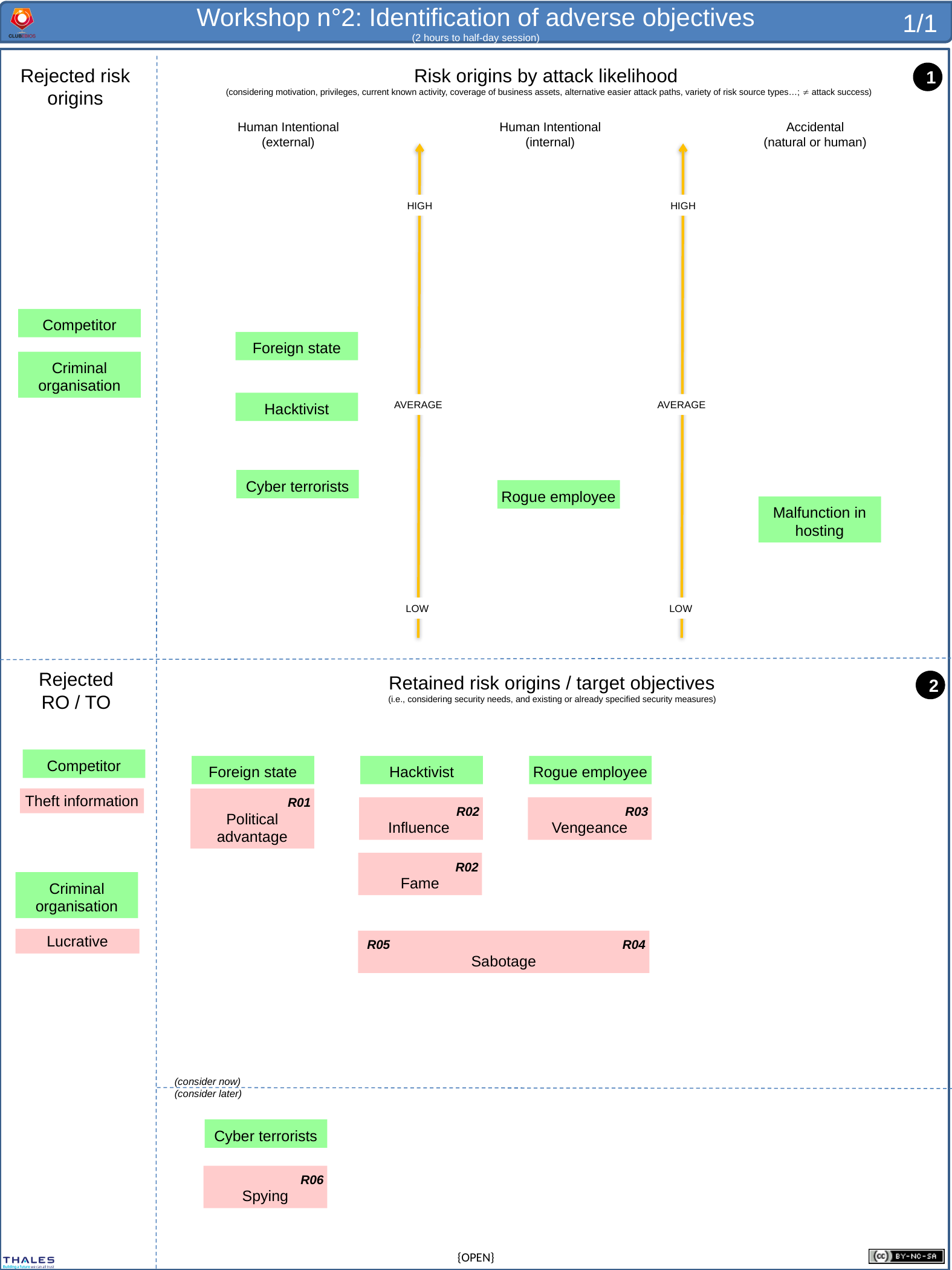

1/1
Foreign State
Terrorist organisation
Hacktivist
Criminal organisation
Disgruntled employee
Competitor
Script kiddy
Foreign state
Criminal organisation
Small foreign competitor
Hacktivist
Cyber terrorists
Rogue employee
Malfunction in hosting
Rxx
Pre-positioning
Competitor
Foreign state
Hacktivist
Rogue employee
Rxx
Influence, destabilisation
Theft information
R01
Political advantage
R02
Influence
R03
Vengeance
Rxx
Denial of service
R02
Fame
Criminal organisation
Rxx
Espionage
Lucrative
 R05                                                                   R04
Sabotage
Rxx
Fun, challenge
Rxx
Make money
Cyber terrorists
R06
Spying